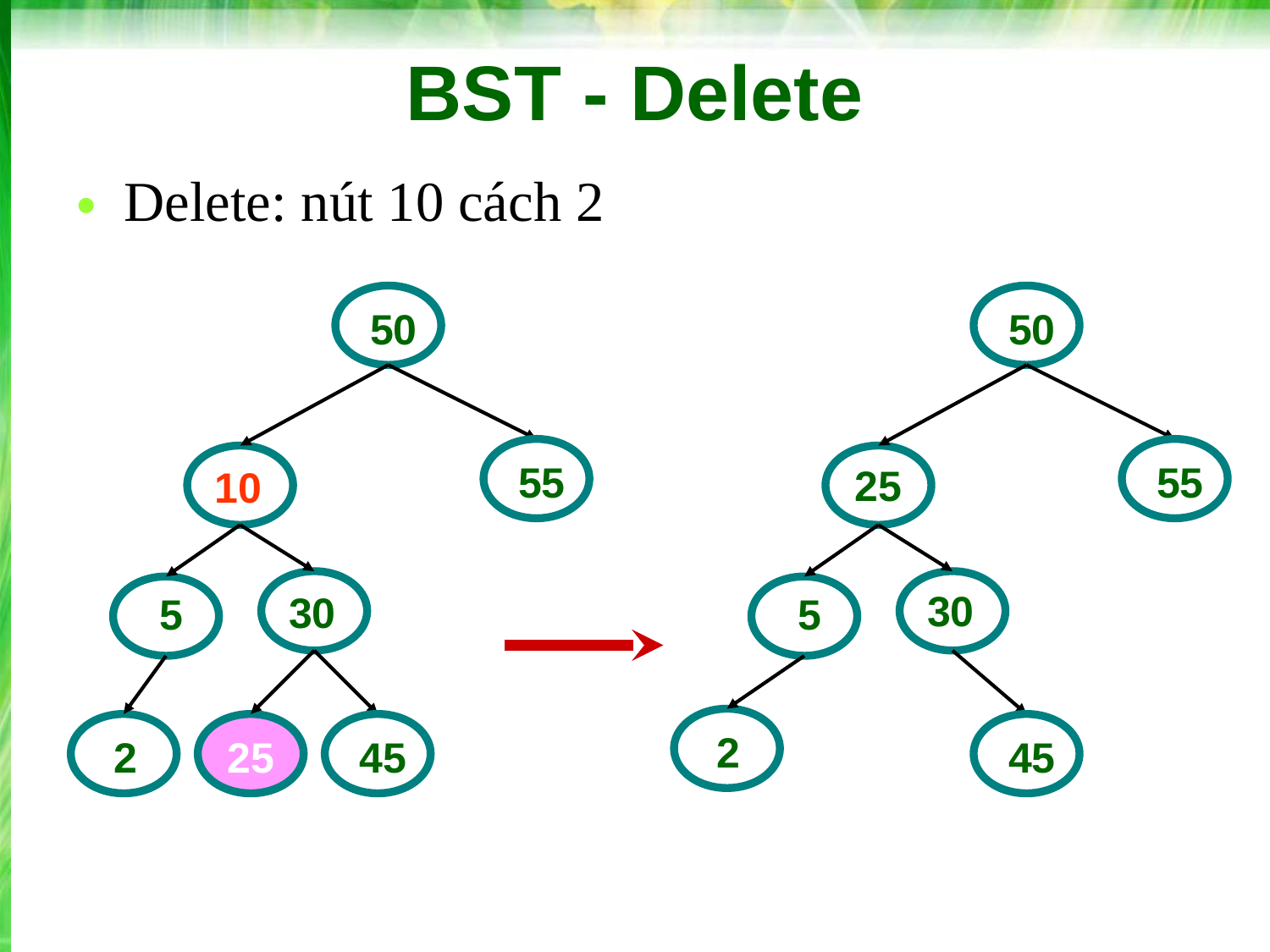

# BST - Delete
Delete: nút 10 cách 2

50
50

55
55
25
10
Xóa 10

30
30
5
5

2
2
25
45
45
Chọn nút nhỏ nhất bên phải
57